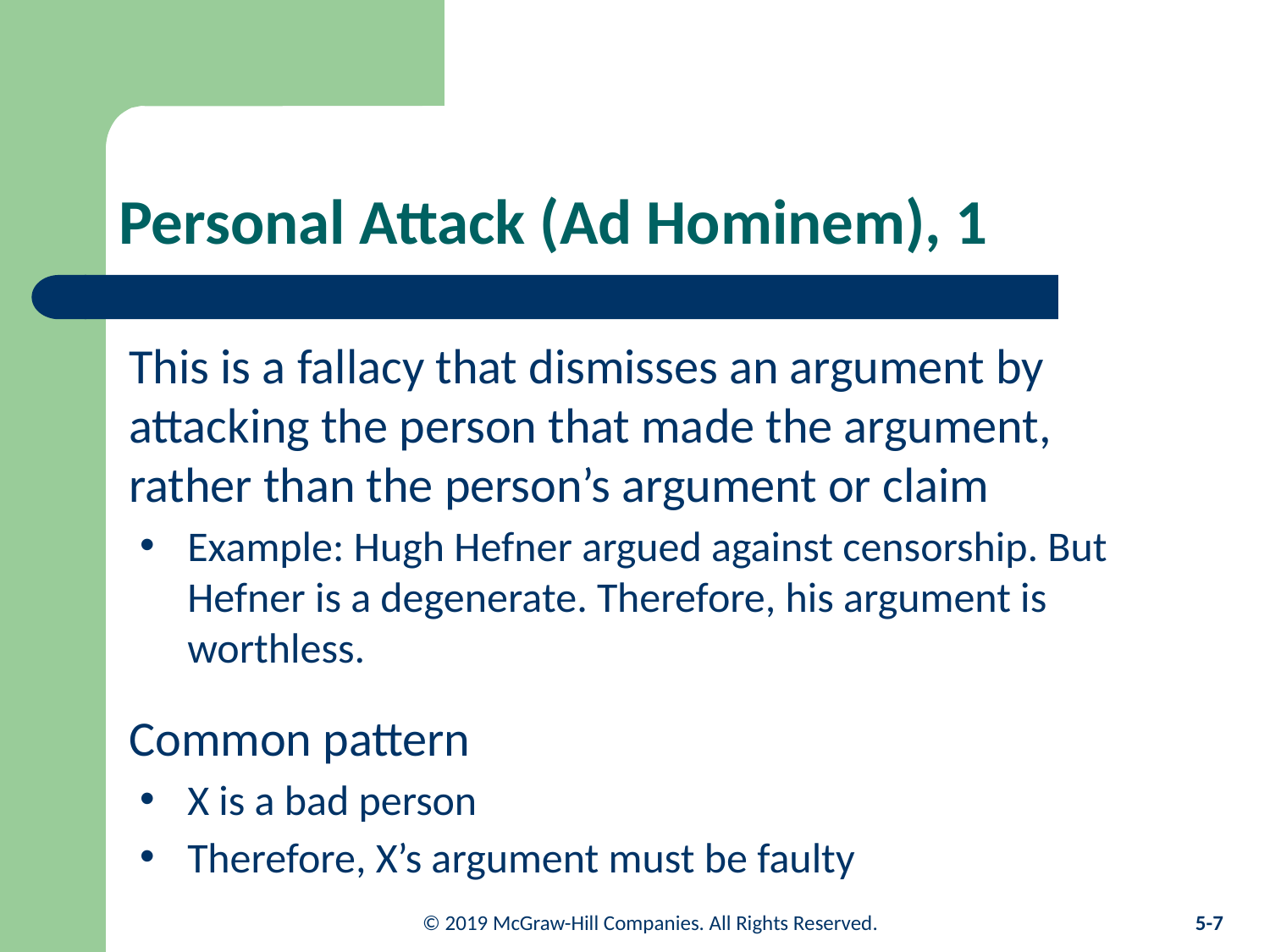

# Personal Attack (Ad Hominem), 1
This is a fallacy that dismisses an argument by attacking the person that made the argument, rather than the person’s argument or claim
Example: Hugh Hefner argued against censorship. But Hefner is a degenerate. Therefore, his argument is worthless.

Common pattern
X is a bad person
Therefore, X’s argument must be faulty